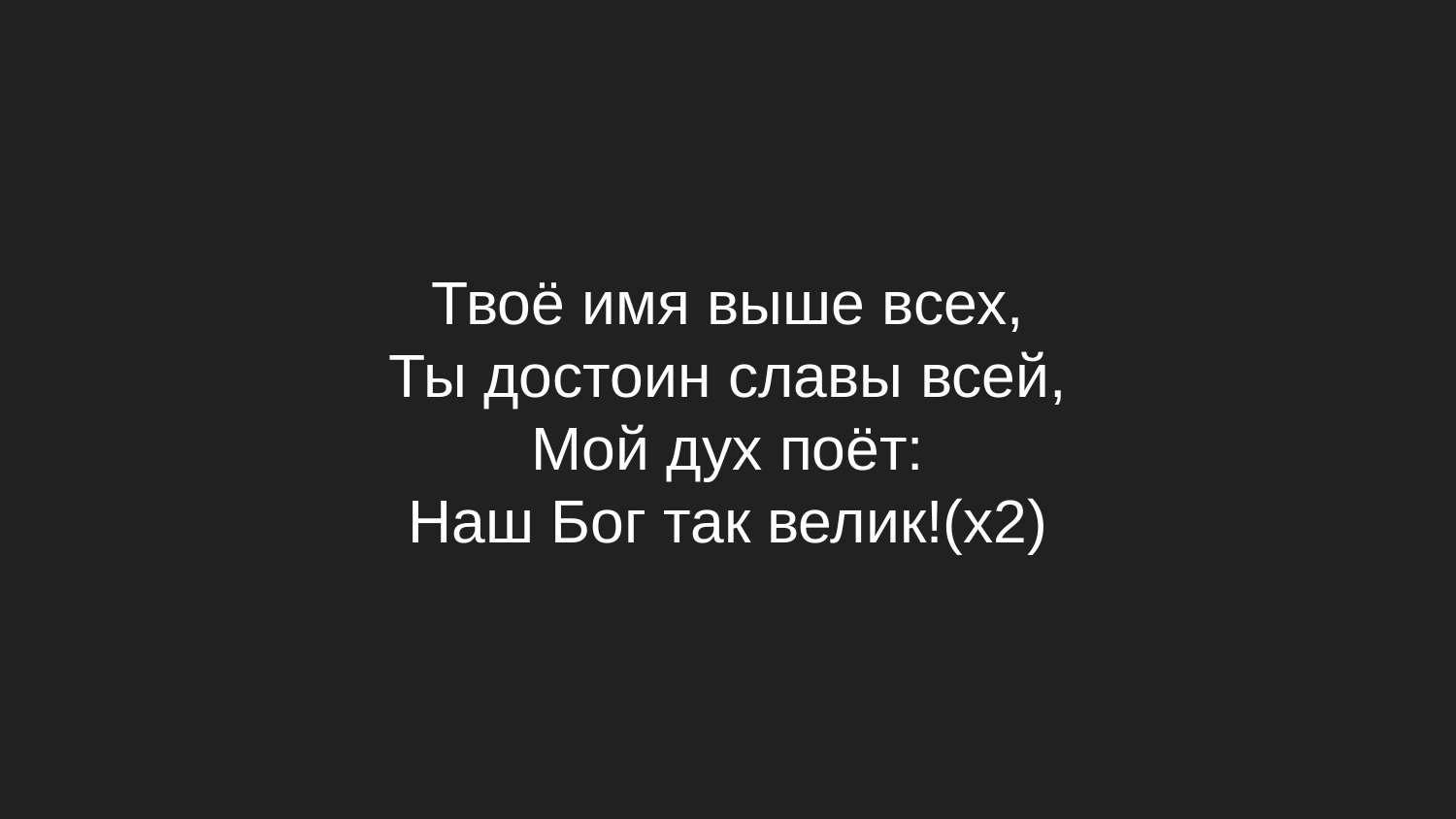

# Твоё имя выше всех,
Ты достоин славы всей,
Мой дух поёт:
Наш Бог так велик!(x2)